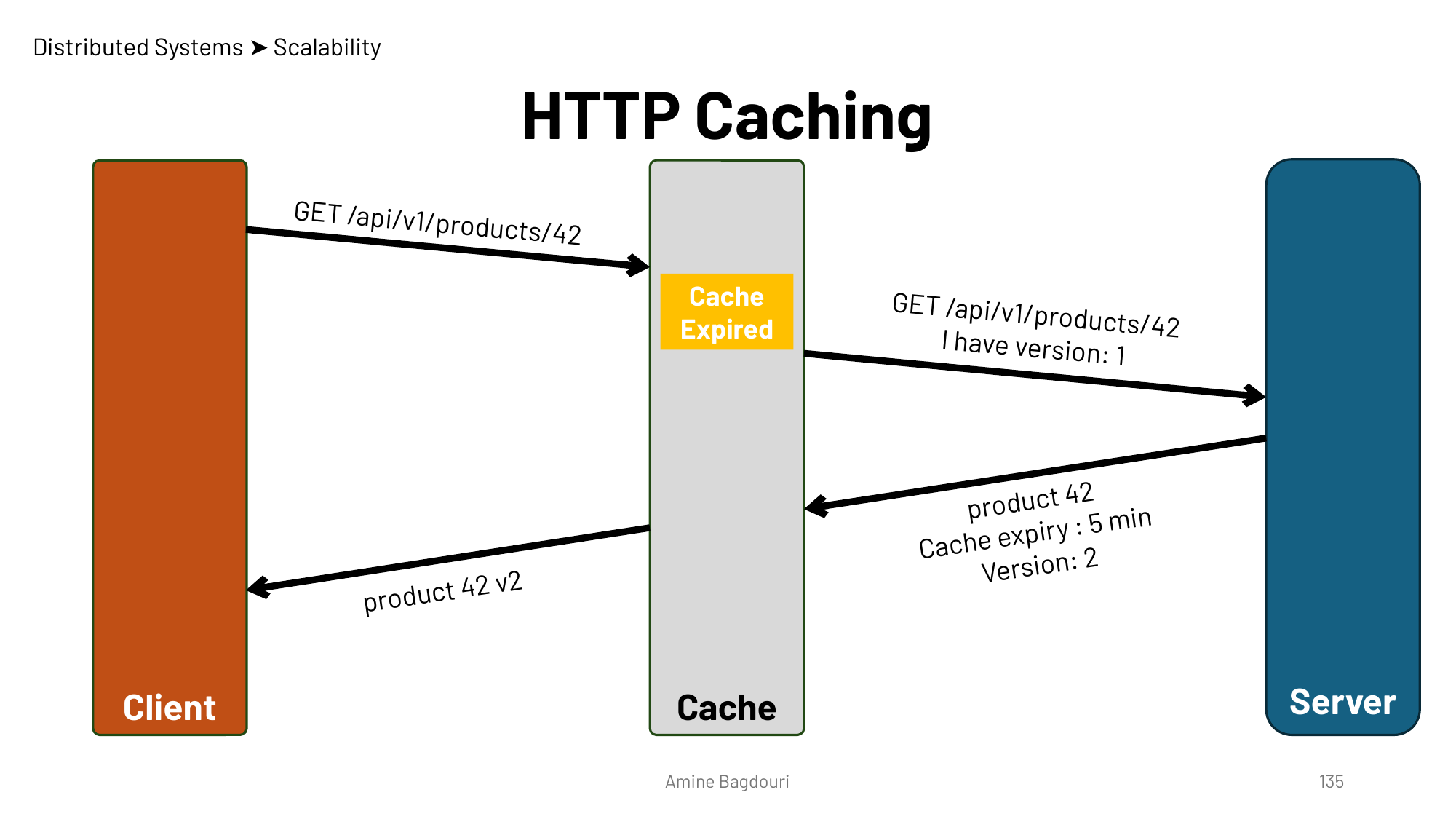

Distributed Systems ➤ Scalability
HTTP Caching
Server
Client
Cache
GET /api/v1/products/42
Cache Expired
GET /api/v1/products/42
I have version: 1
product 42
Cache expiry : 5 min
Version: 2
product 42 v2
Amine Bagdouri
135